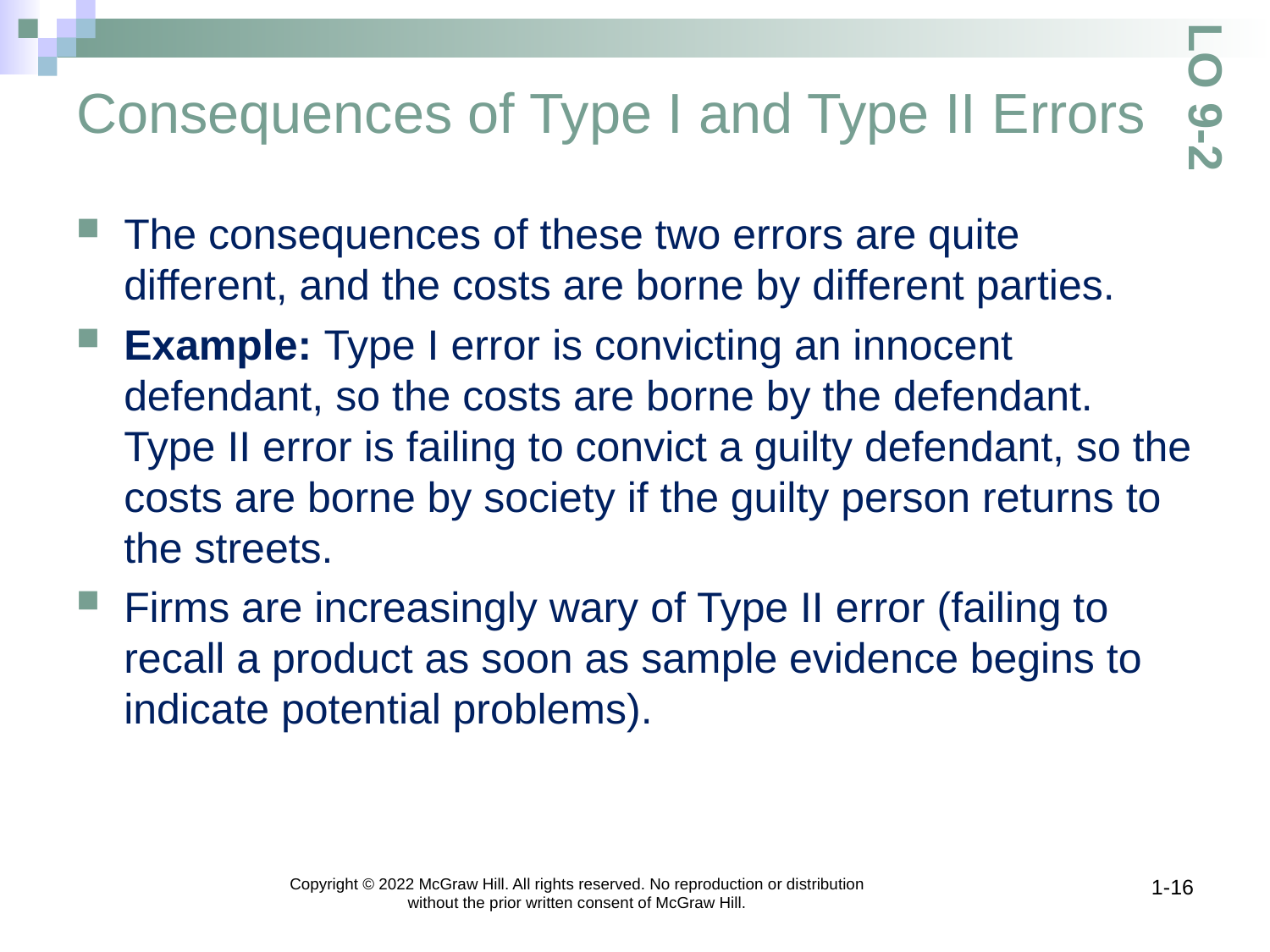

# Consequences of Type I and Type II Errors
LO 9-2
The consequences of these two errors are quite different, and the costs are borne by different parties.
Example: Type I error is convicting an innocent defendant, so the costs are borne by the defendant. Type II error is failing to convict a guilty defendant, so the costs are borne by society if the guilty person returns to the streets.
Firms are increasingly wary of Type II error (failing to recall a product as soon as sample evidence begins to indicate potential problems).

Copyright © 2022 McGraw Hill. All rights reserved. No reproduction or distribution without the prior written consent of McGraw Hill.
1-16